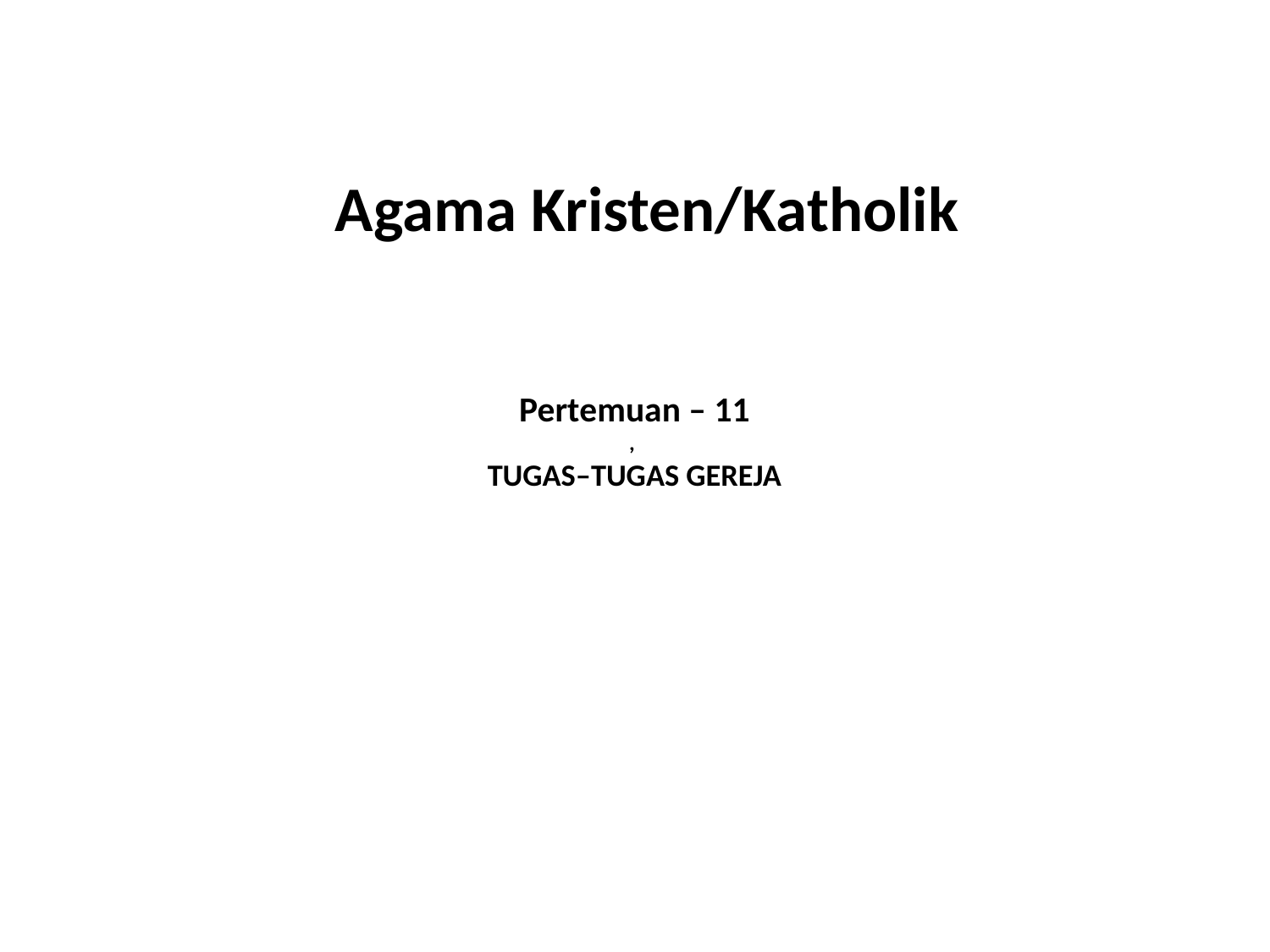

# Agama Kristen/Katholik
Pertemuan – 11
,
TUGAS–TUGAS GEREJA